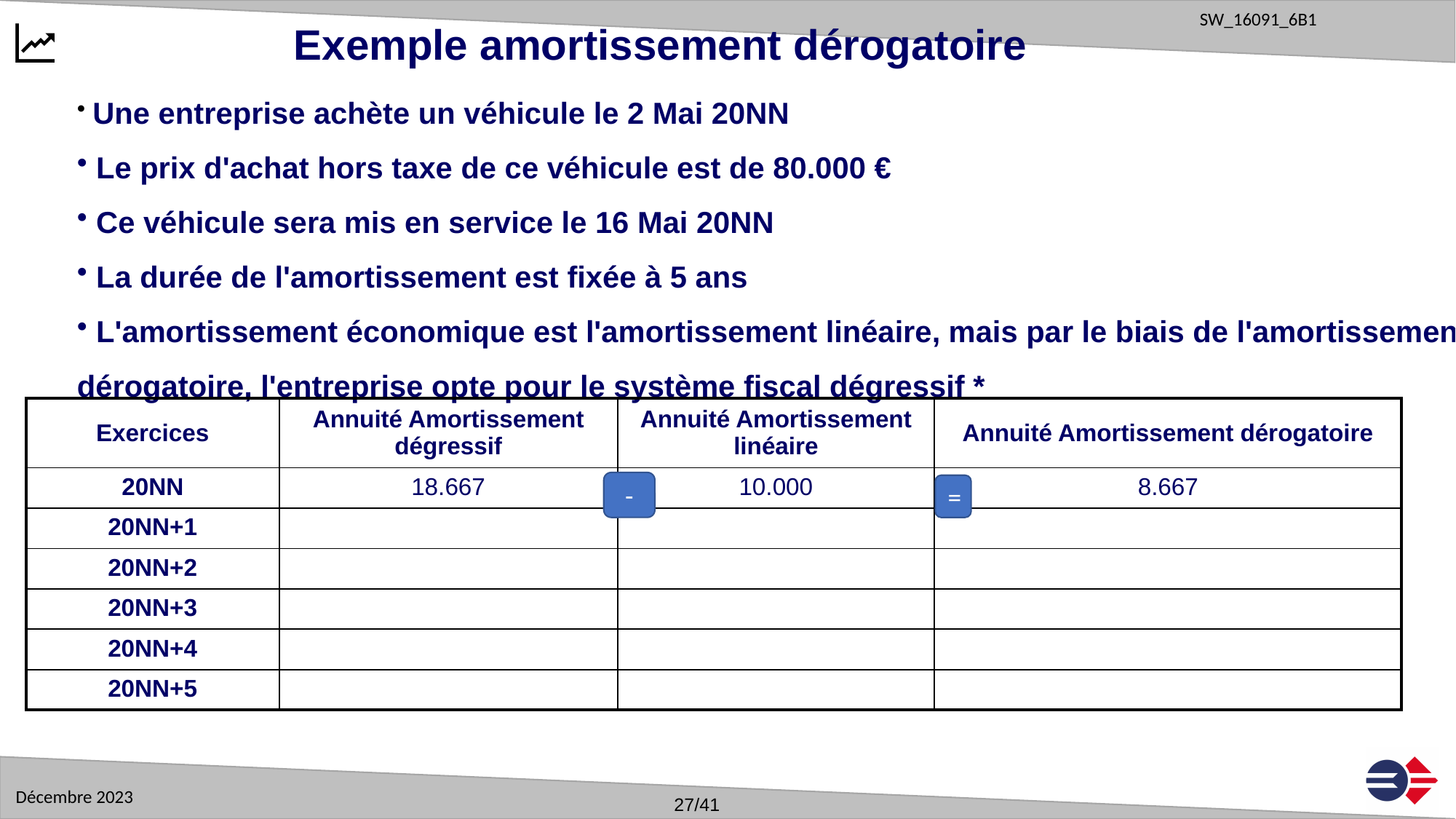

Exemple amortissement dérogatoire
 Une entreprise achète un véhicule le 2 Mai 20NN
 Le prix d'achat hors taxe de ce véhicule est de 80.000 €
 Ce véhicule sera mis en service le 16 Mai 20NN
 La durée de l'amortissement est fixée à 5 ans
 L'amortissement économique est l'amortissement linéaire, mais par le biais de l'amortissement dérogatoire, l'entreprise opte pour le système fiscal dégressif *
| Exercices | Annuité Amortissement dégressif | Annuité Amortissement linéaire | Annuité Amortissement dérogatoire |
| --- | --- | --- | --- |
| 20NN | 18.667 | 10.000 | 8.667 |
| 20NN+1 |  |  |  |
| 20NN+2 |  |  |  |
| 20NN+3 |  |  |  |
| 20NN+4 |  |  |  |
| 20NN+5 |  |  |  |
-
=